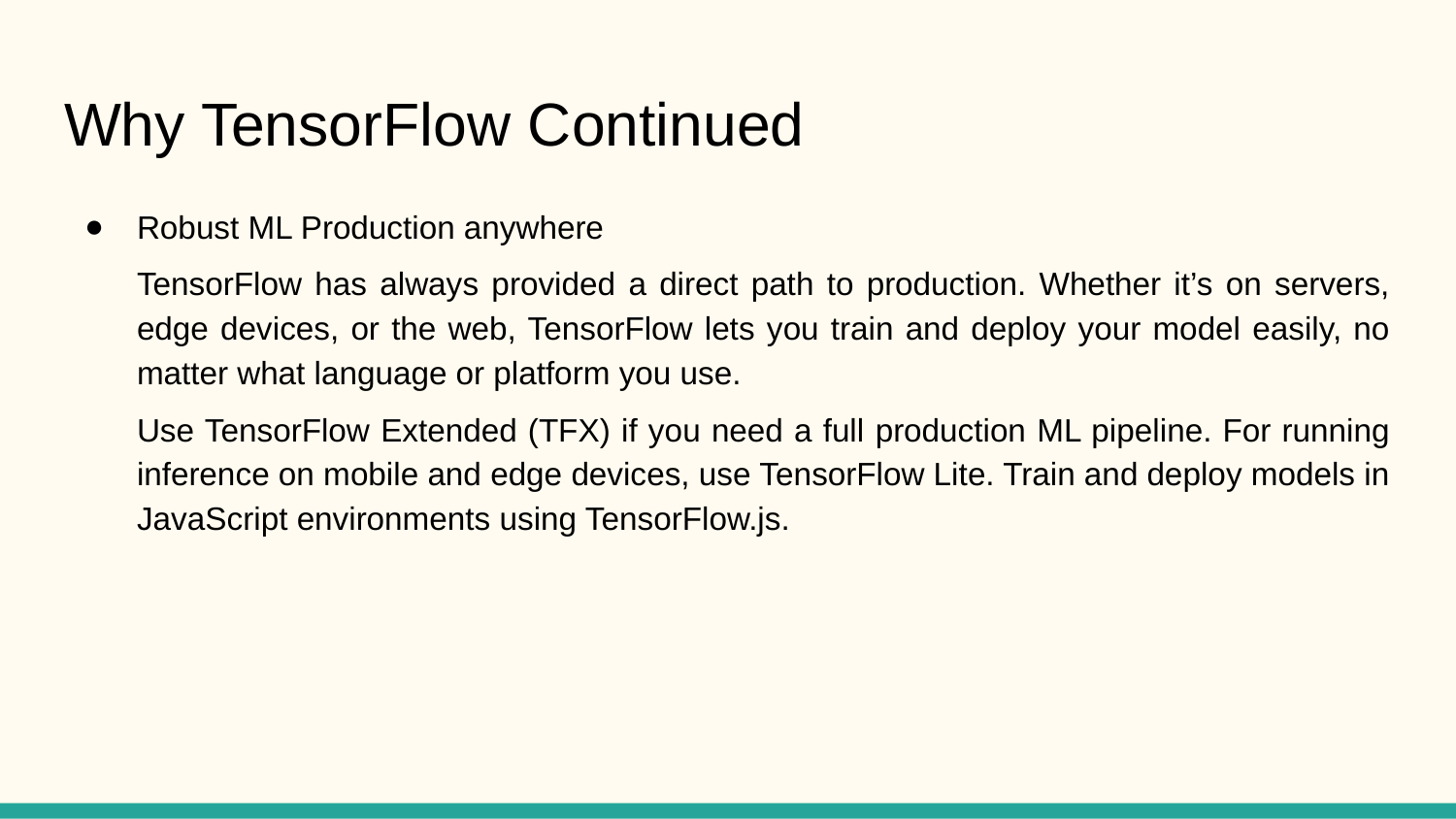

# Why TensorFlow Continued

Robust ML Production anywhere
TensorFlow has always provided a direct path to production. Whether it’s on servers, edge devices, or the web, TensorFlow lets you train and deploy your model easily, no matter what language or platform you use.
Use TensorFlow Extended (TFX) if you need a full production ML pipeline. For running inference on mobile and edge devices, use TensorFlow Lite. Train and deploy models in JavaScript environments using TensorFlow.js.